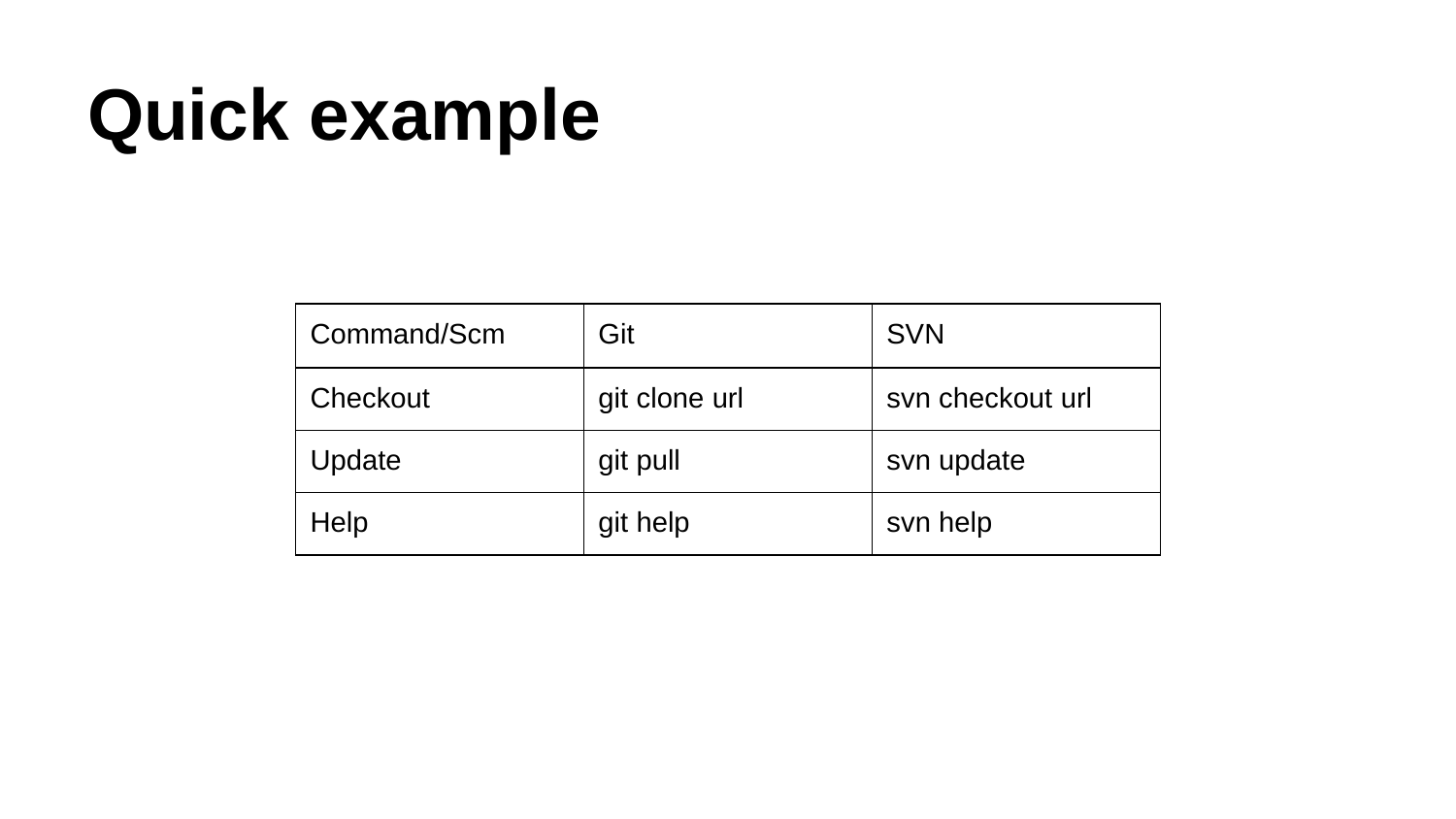

# Quick example

| Command/Scm | Git | SVN |
| --- | --- | --- |
| Checkout | git clone url | svn checkout url |
| Update | git pull | svn update |
| Help | git help | svn help |